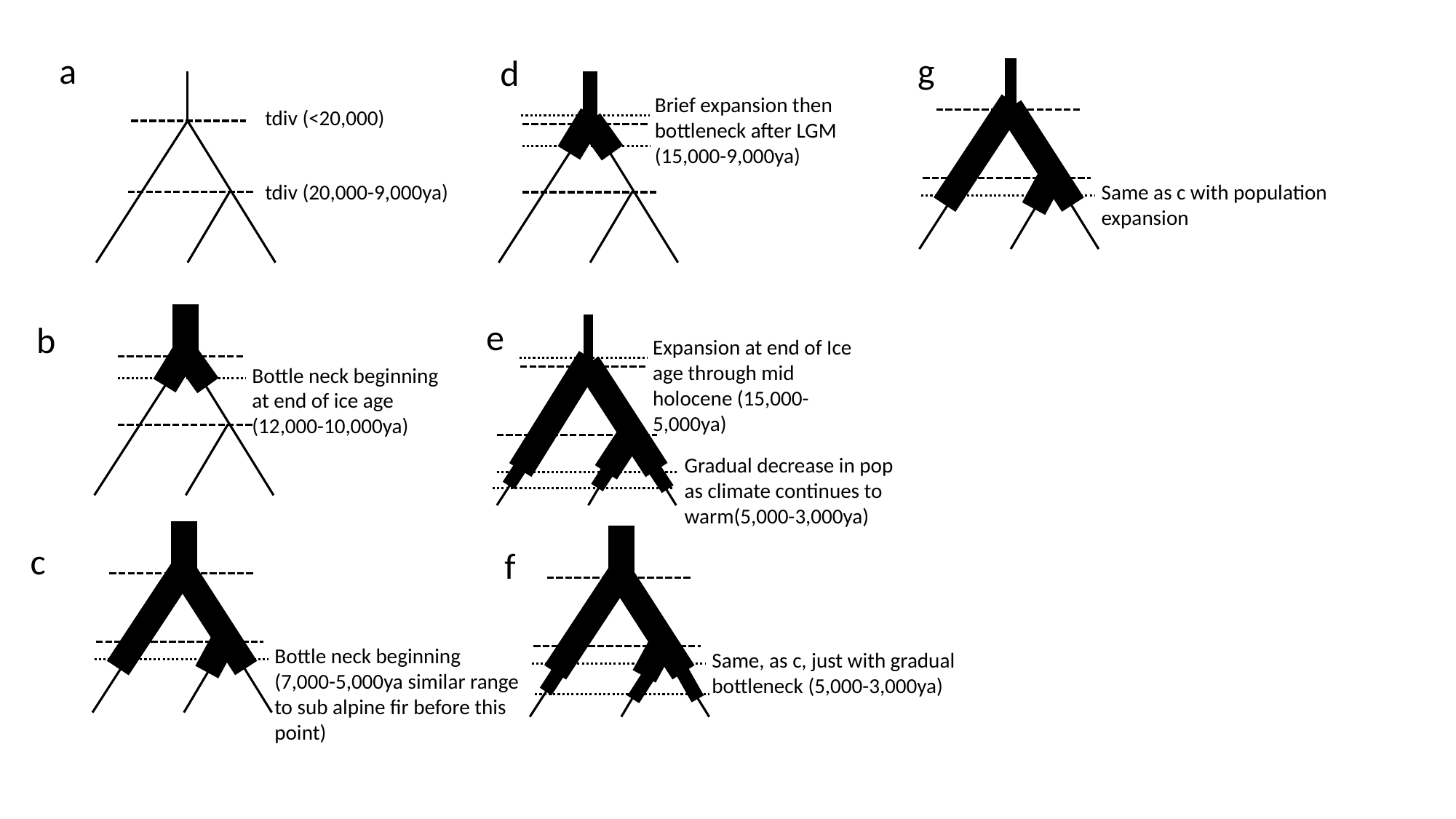

a
g
d
Brief expansion then bottleneck after LGM (15,000-9,000ya)
tdiv (<20,000)
tdiv (20,000-9,000ya)
Same as c with population expansion
e
b
Expansion at end of Ice age through mid holocene (15,000-5,000ya)
Bottle neck beginning at end of ice age (12,000-10,000ya)
Gradual decrease in pop as climate continues to warm(5,000-3,000ya)
c
f
Bottle neck beginning (7,000-5,000ya similar range to sub alpine fir before this point)
Same, as c, just with gradual bottleneck (5,000-3,000ya)